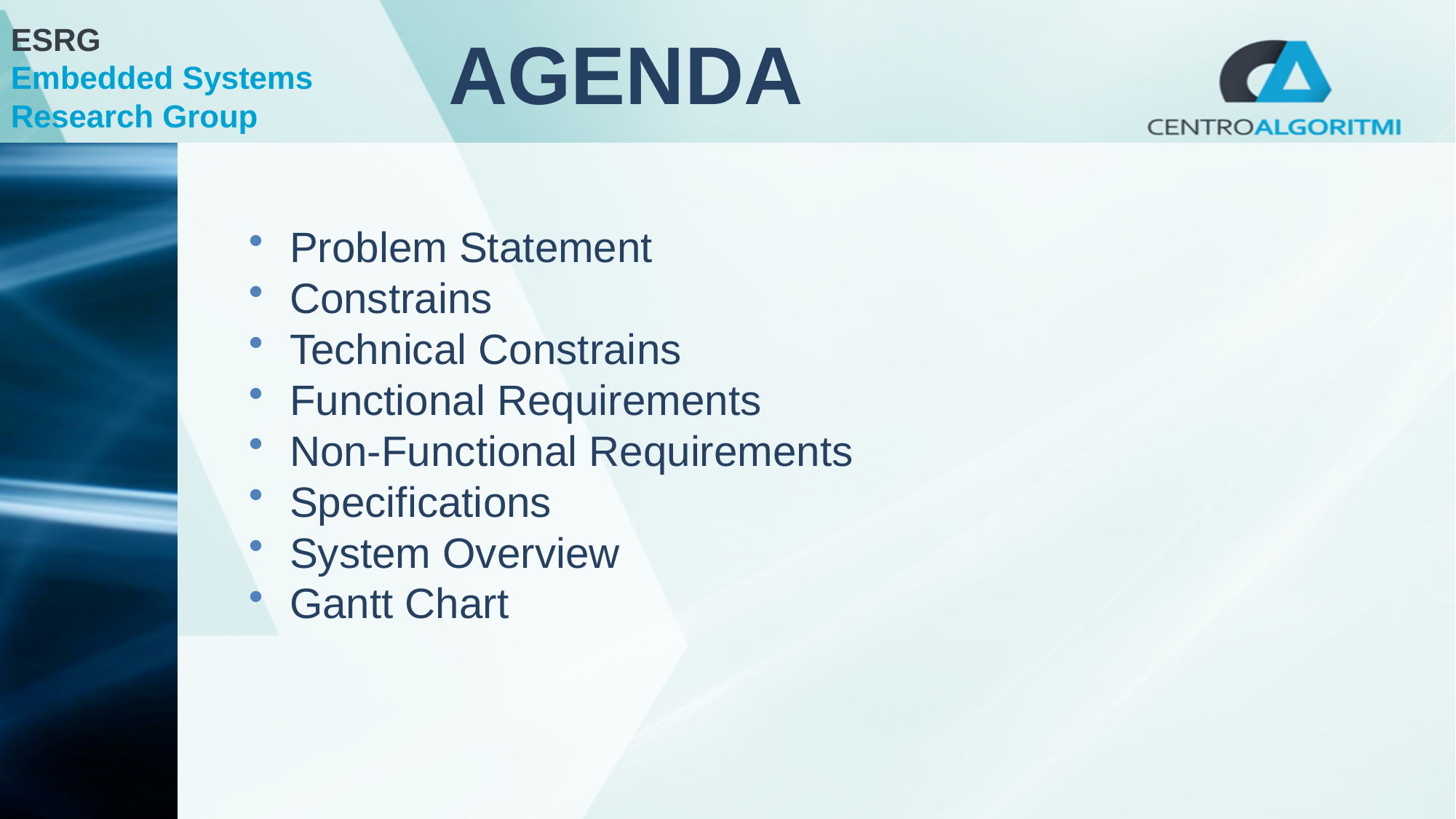

# AGENDA
Problem Statement
Constrains
Technical Constrains
Functional Requirements
Non-Functional Requirements
Specifications
System Overview
Gantt Chart